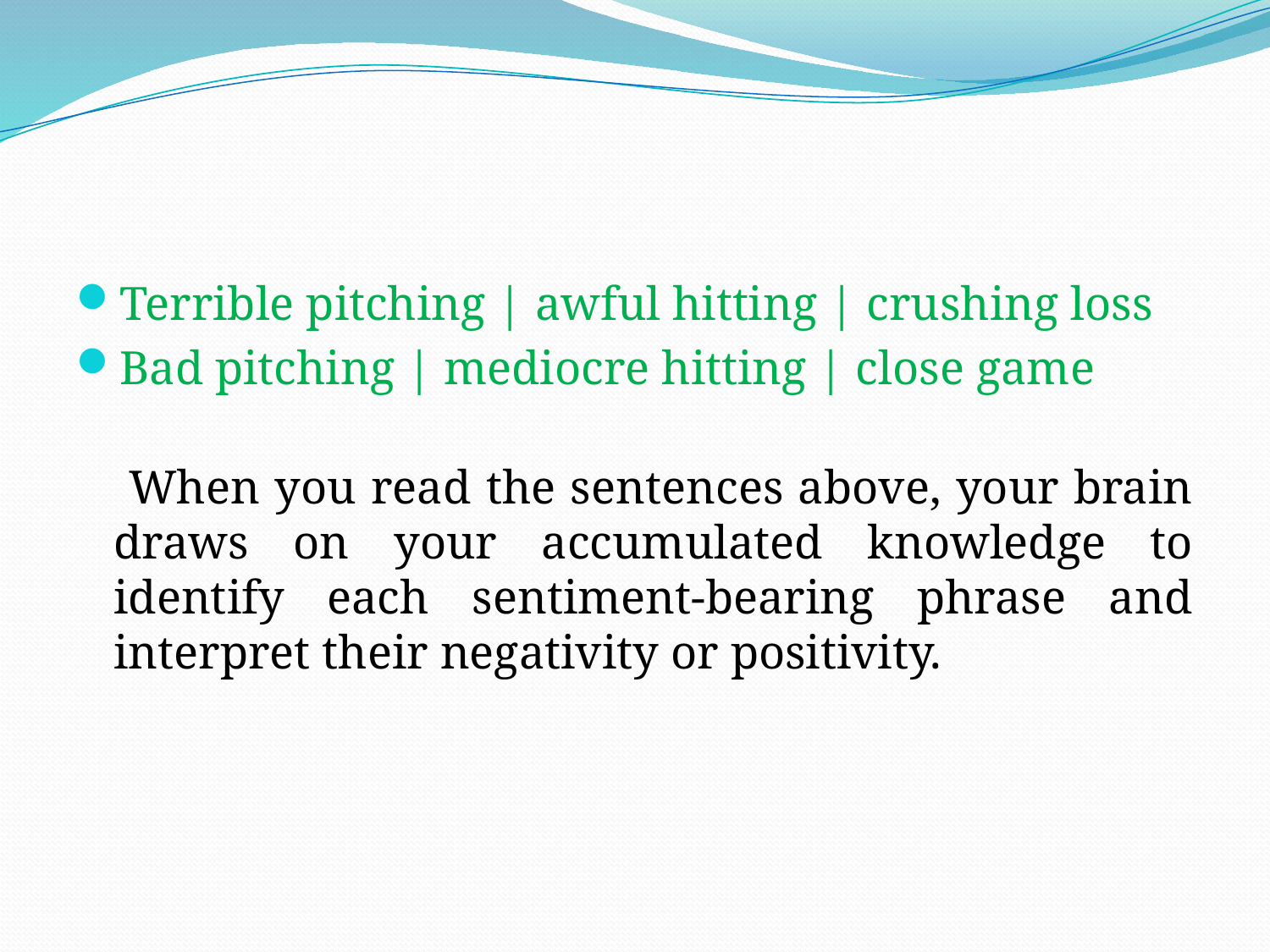

#
Terrible pitching | awful hitting | crushing loss
Bad pitching | mediocre hitting | close game
 When you read the sentences above, your brain draws on your accumulated knowledge to identify each sentiment-bearing phrase and interpret their negativity or positivity.